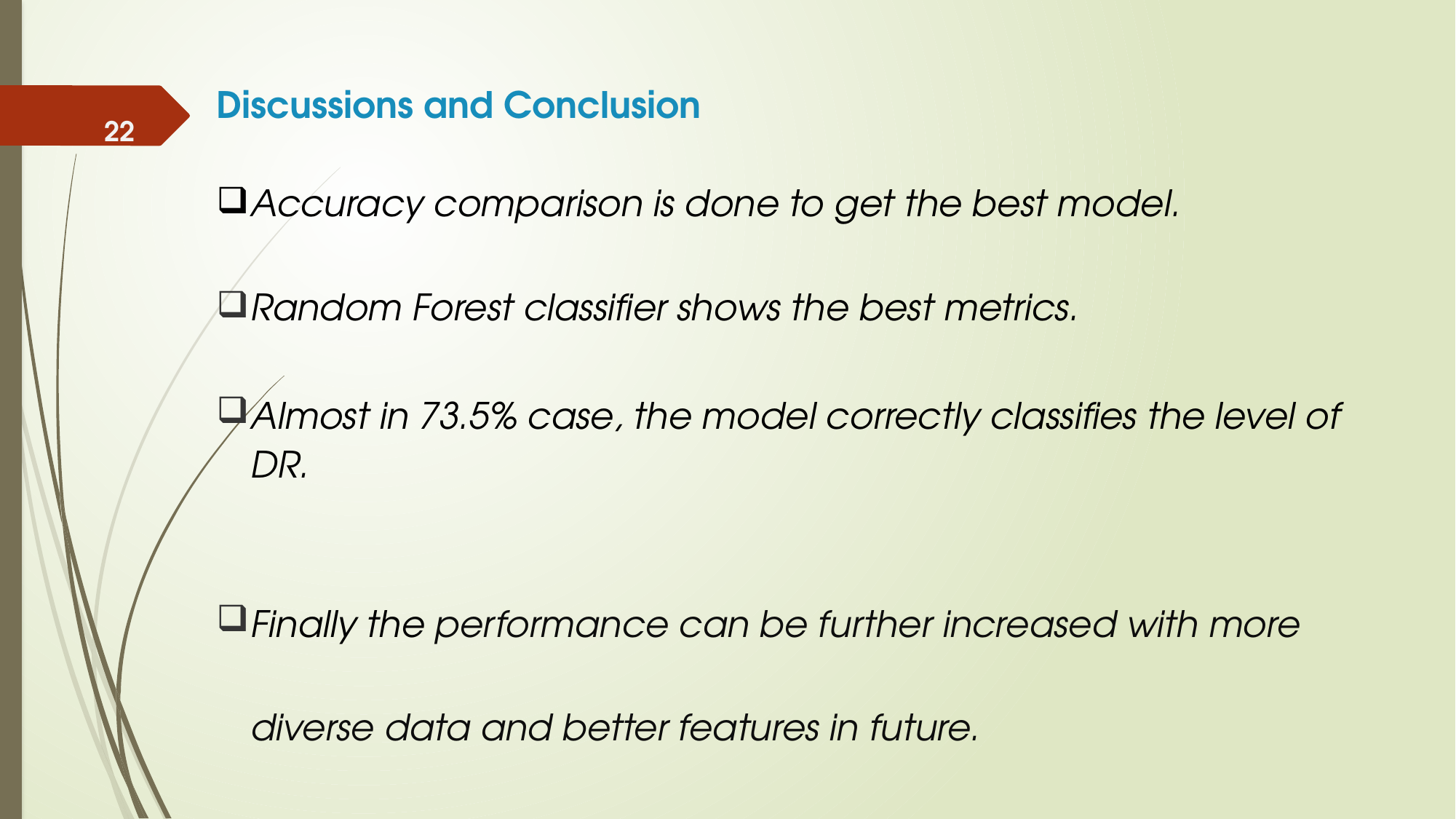

Discussions and Conclusion
Accuracy comparison is done to get the best model.
Random Forest classifier shows the best metrics.
Almost in 73.5% case, the model correctly classifies the level of DR.
Finally the performance can be further increased with more diverse data and better features in future.

22